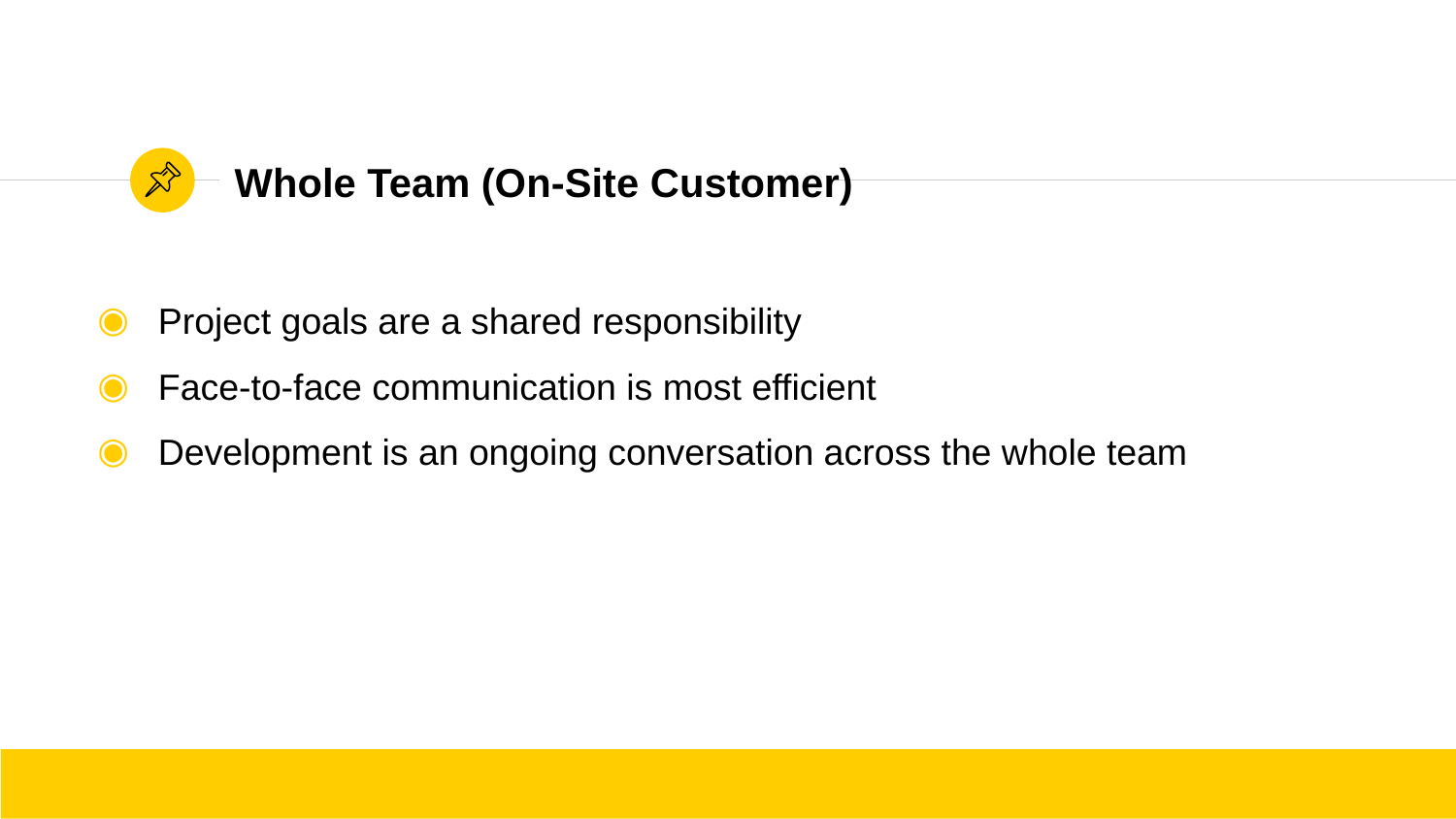

# Whole Team (On-Site Customer)

Project goals are a shared responsibility
Face-to-face communication is most efficient
Development is an ongoing conversation across the whole team